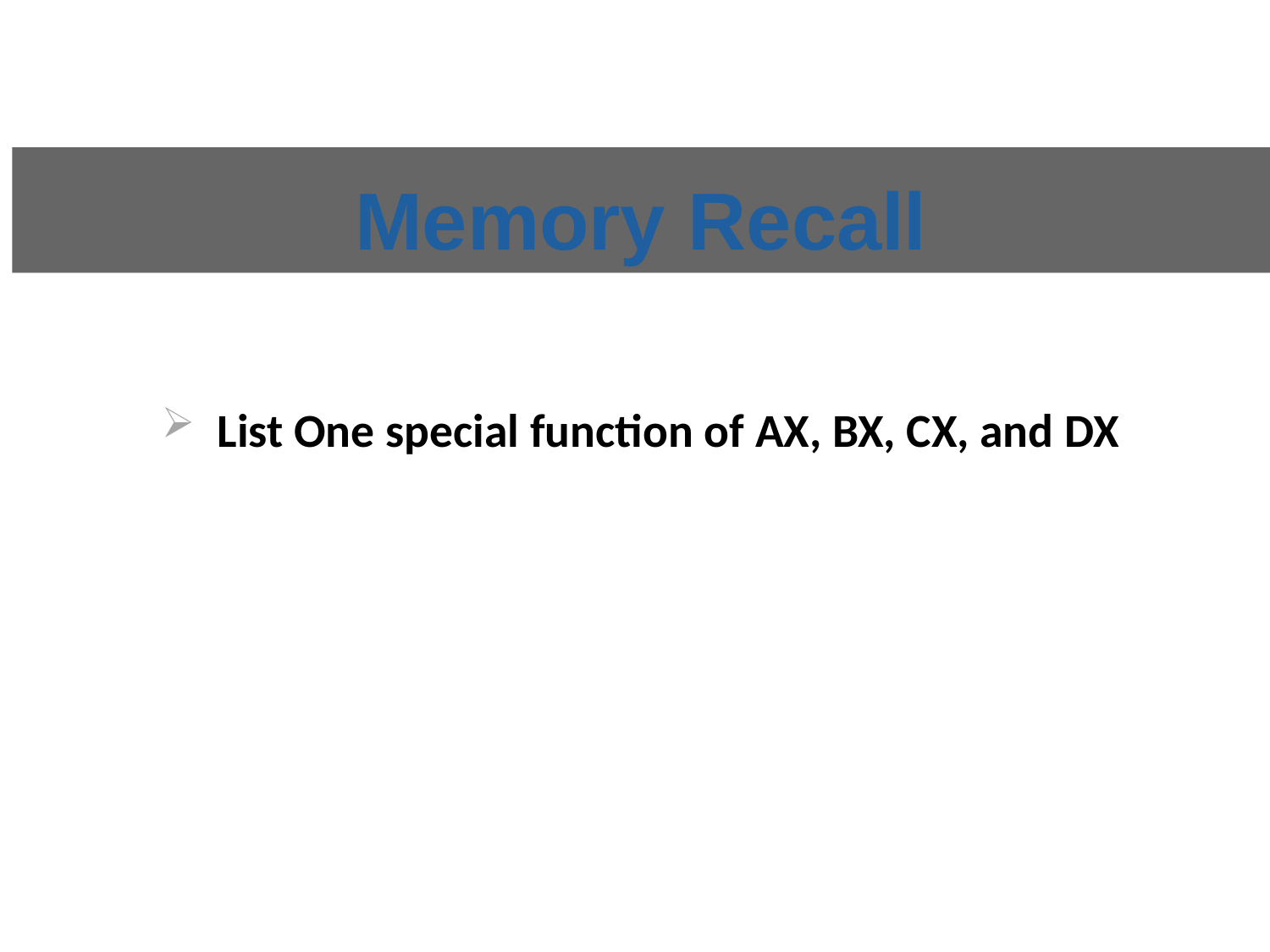

# Memory Recall
List One special function of AX, BX, CX, and DX